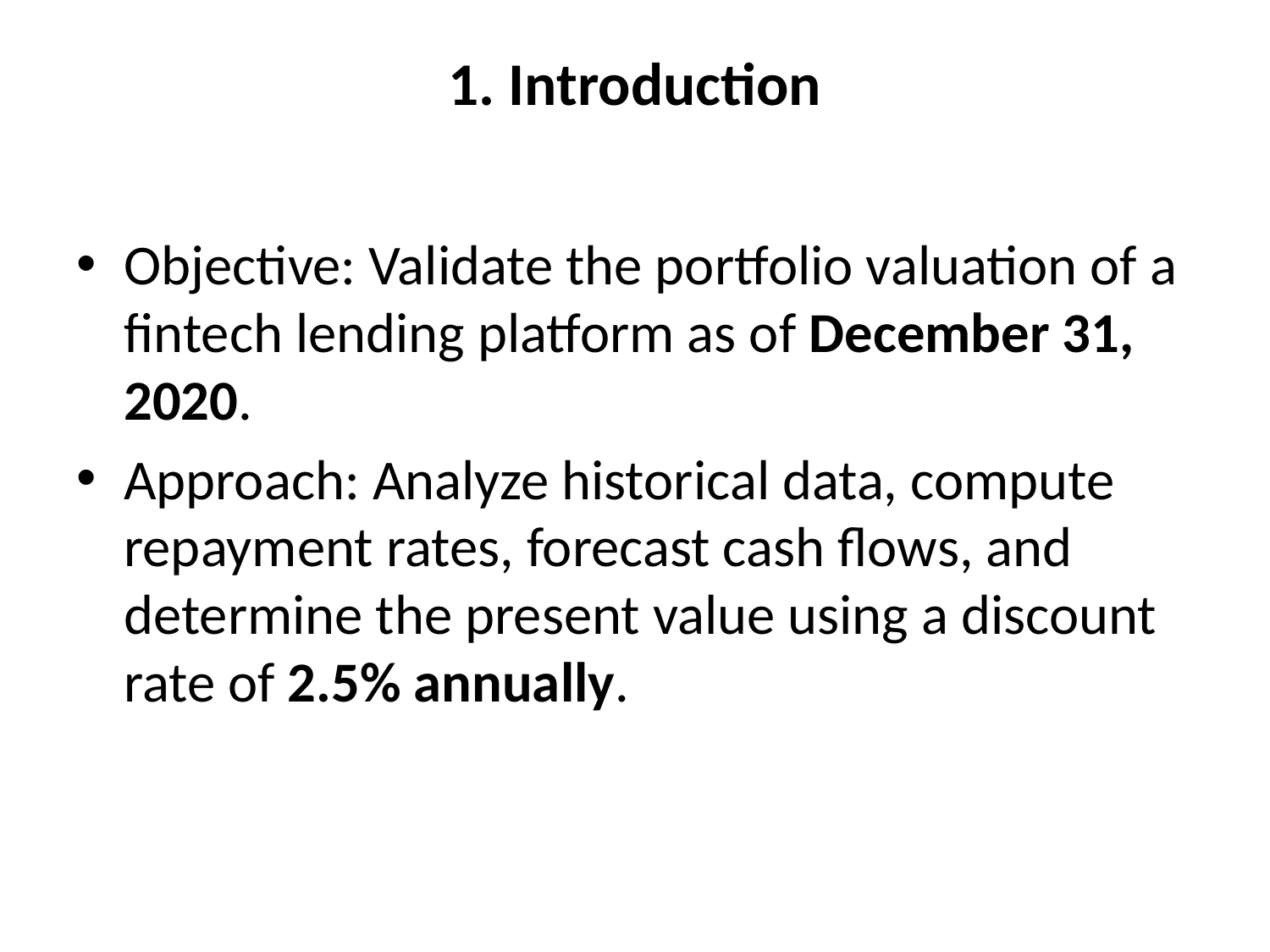

# 1. Introduction
Objective: Validate the portfolio valuation of a fintech lending platform as of December 31, 2020.
Approach: Analyze historical data, compute repayment rates, forecast cash flows, and determine the present value using a discount rate of 2.5% annually.